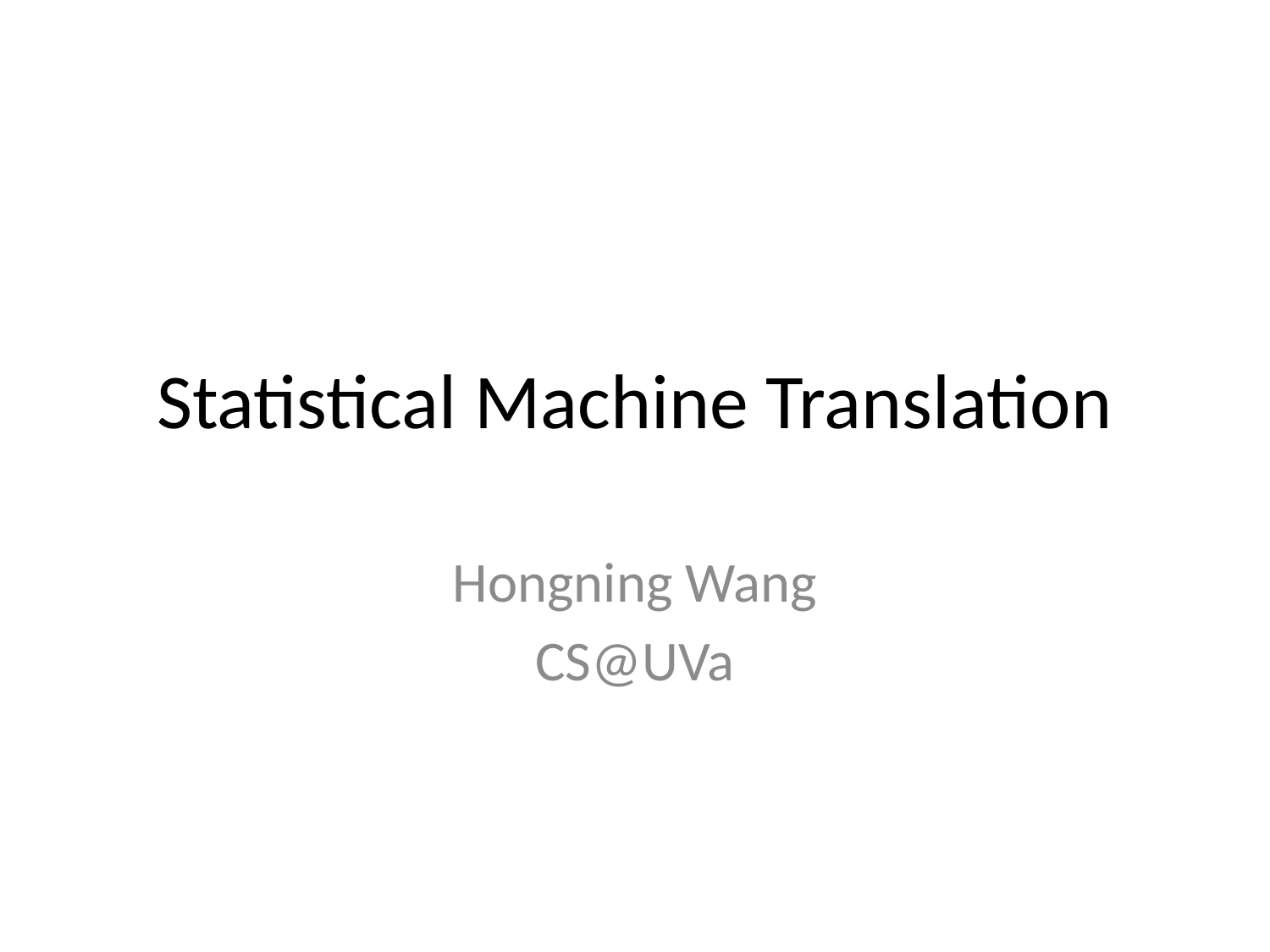

# Statistical Machine Translation
Hongning Wang
CS@UVa